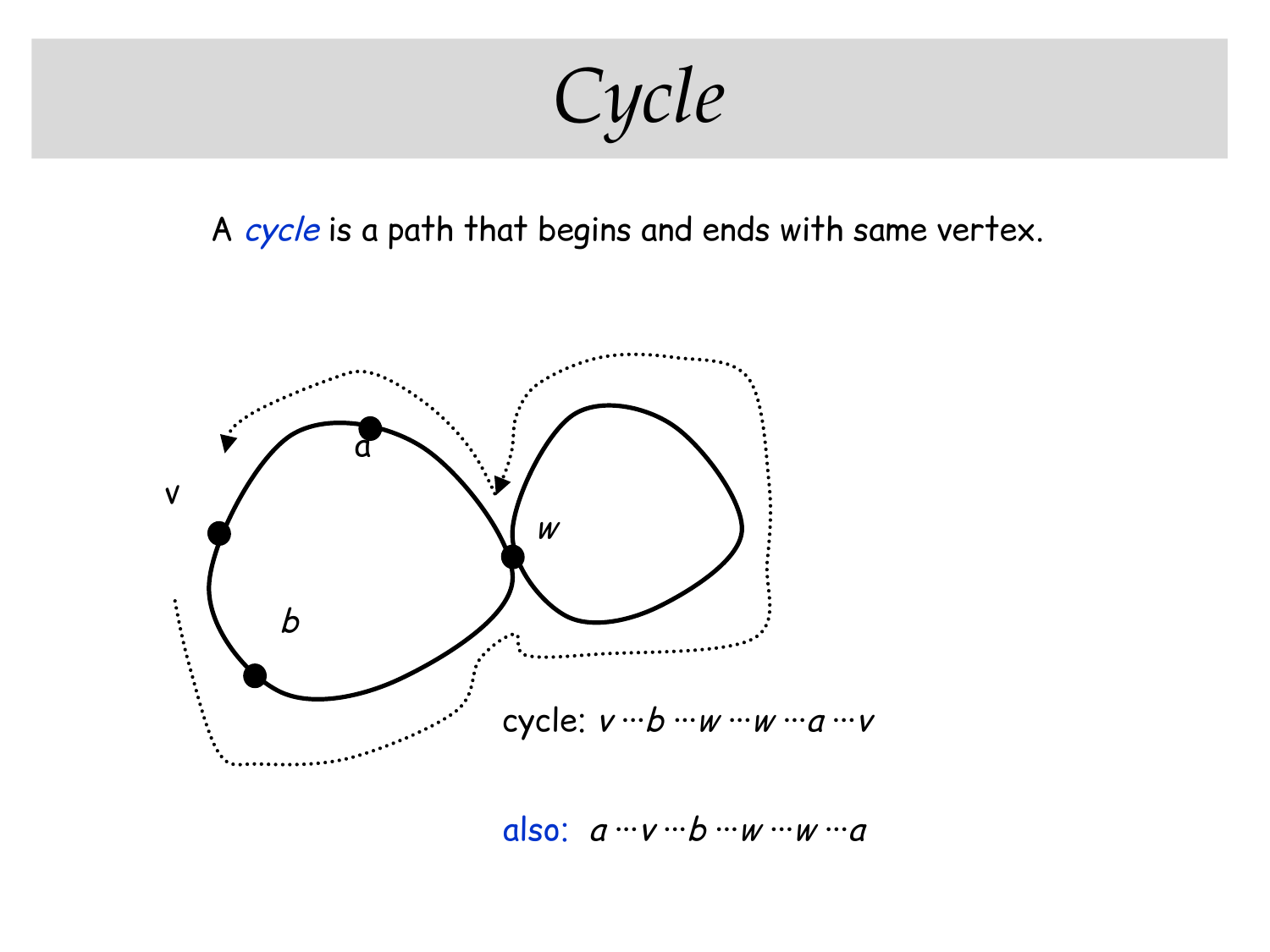

Cycle
A cycle is a path that begins and ends with same vertex.

a
v

w

b

cycle: v ···b ···w ···w ···a ···v
also:  a ···v ···b ···w ···w ···a